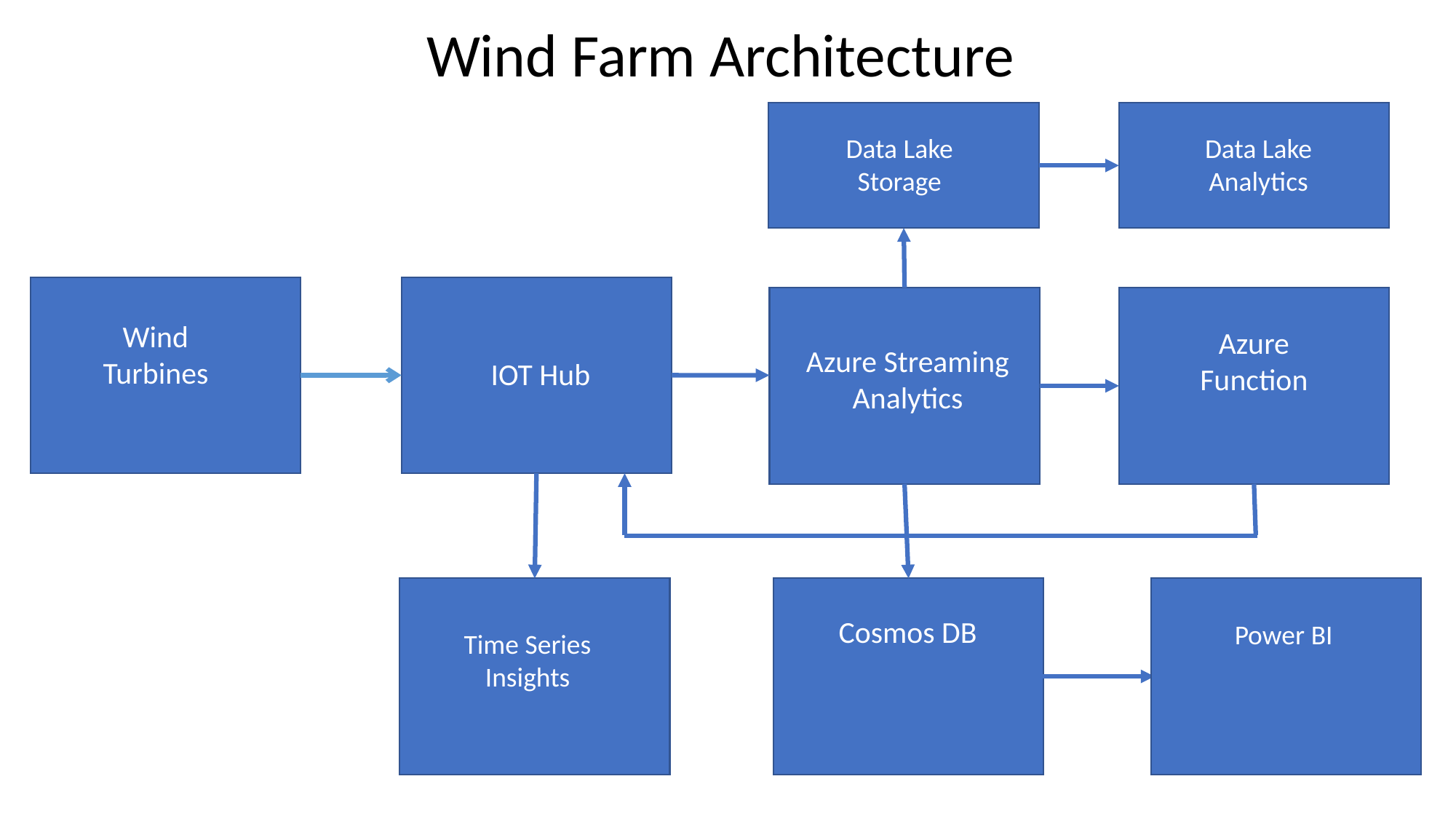

# Wind Farm Architecture

Data Lake Storage
Data Lake
Analytics

Wind
Turbines
Azure
Function

Azure Streaming
Analytics
IOT Hub

Cosmos DB
Power BI
Time Series
Insights